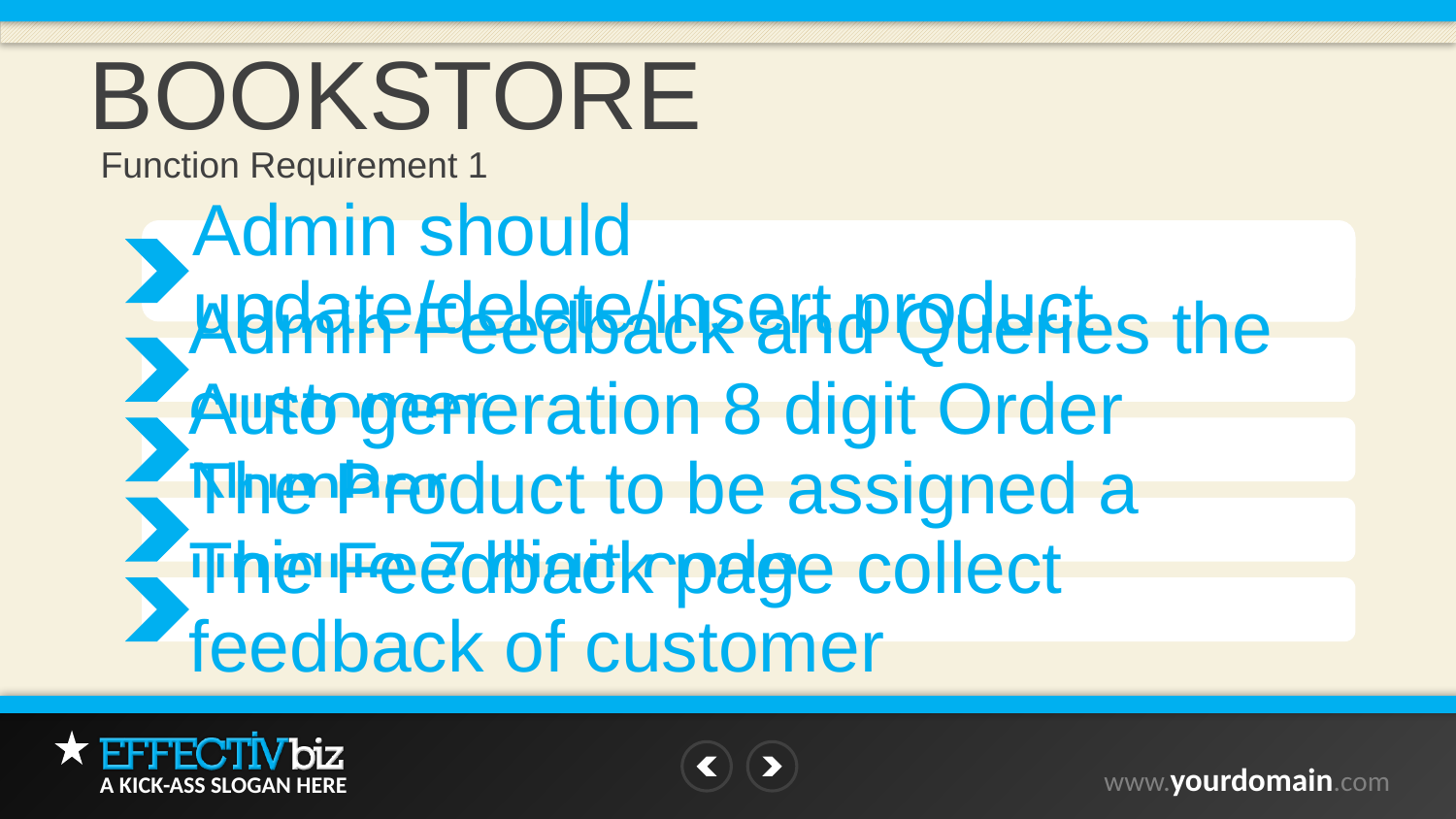

BookStore
Function Requirement 1
Admin should update/delete/insert product
Admin Feedback and Queries the customer
Auto generation 8 digit Order Number
The Product to be assigned a unique 7 digit code
The Feedback page collect feedback of customer